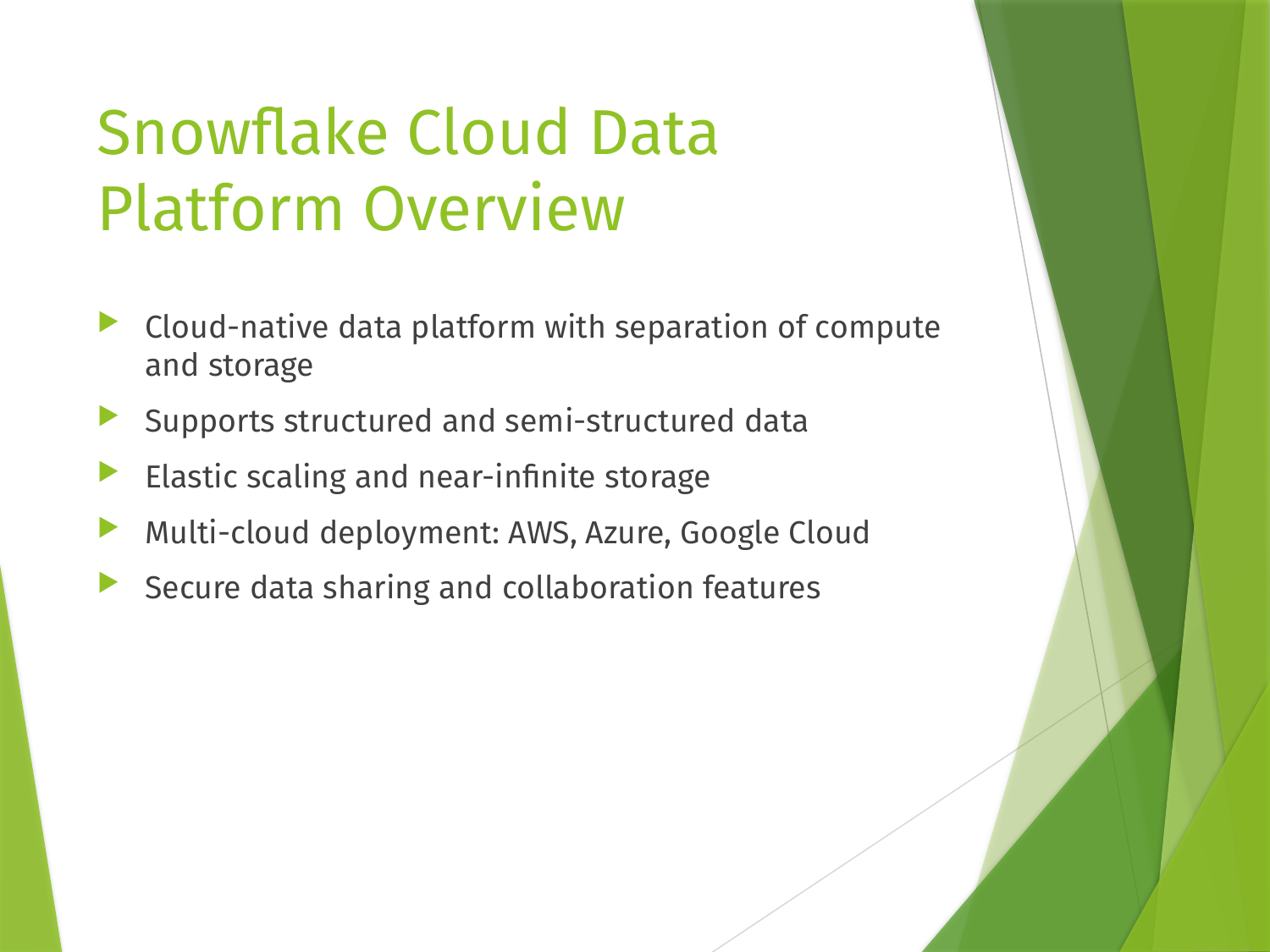

# Snowflake Cloud Data Platform Overview
Cloud-native data platform with separation of compute and storage
Supports structured and semi-structured data
Elastic scaling and near-infinite storage
Multi-cloud deployment: AWS, Azure, Google Cloud
Secure data sharing and collaboration features